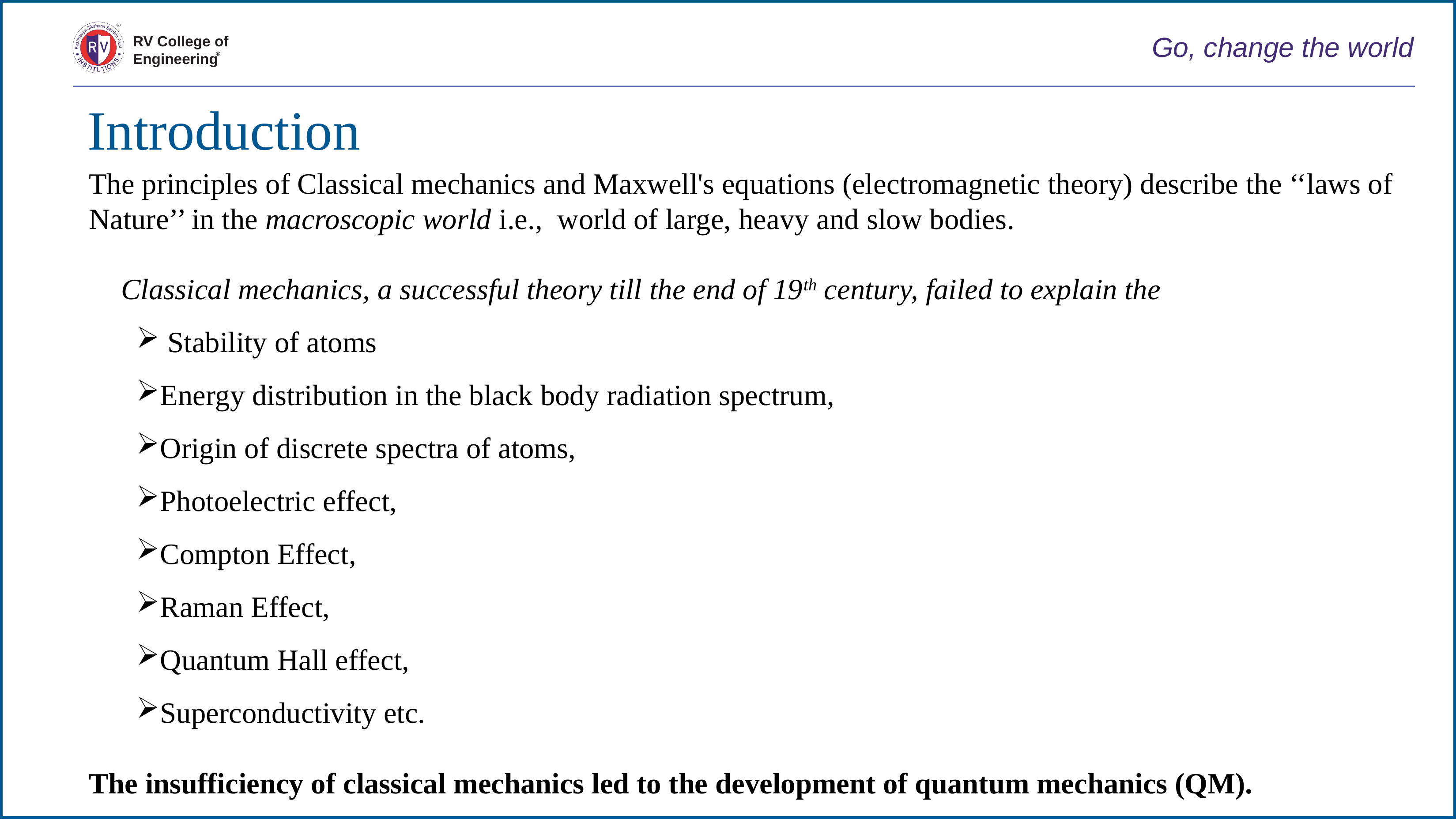

# Go, change the world
RV College of
Engineering

 Introduction
The principles of Classical mechanics and Maxwell's equations (electromagnetic theory) describe the ‘‘laws of Nature’’ in the macroscopic world i.e.,  world of large, heavy and slow bodies.

Classical mechanics, a successful theory till the end of 19th century, failed to explain the
 Stability of atoms
Energy distribution in the black body radiation spectrum,
Origin of discrete spectra of atoms,
Photoelectric effect,
Compton Effect,
Raman Effect,
Quantum Hall effect,
Superconductivity etc.

The insufficiency of classical mechanics led to the development of quantum mechanics (QM).